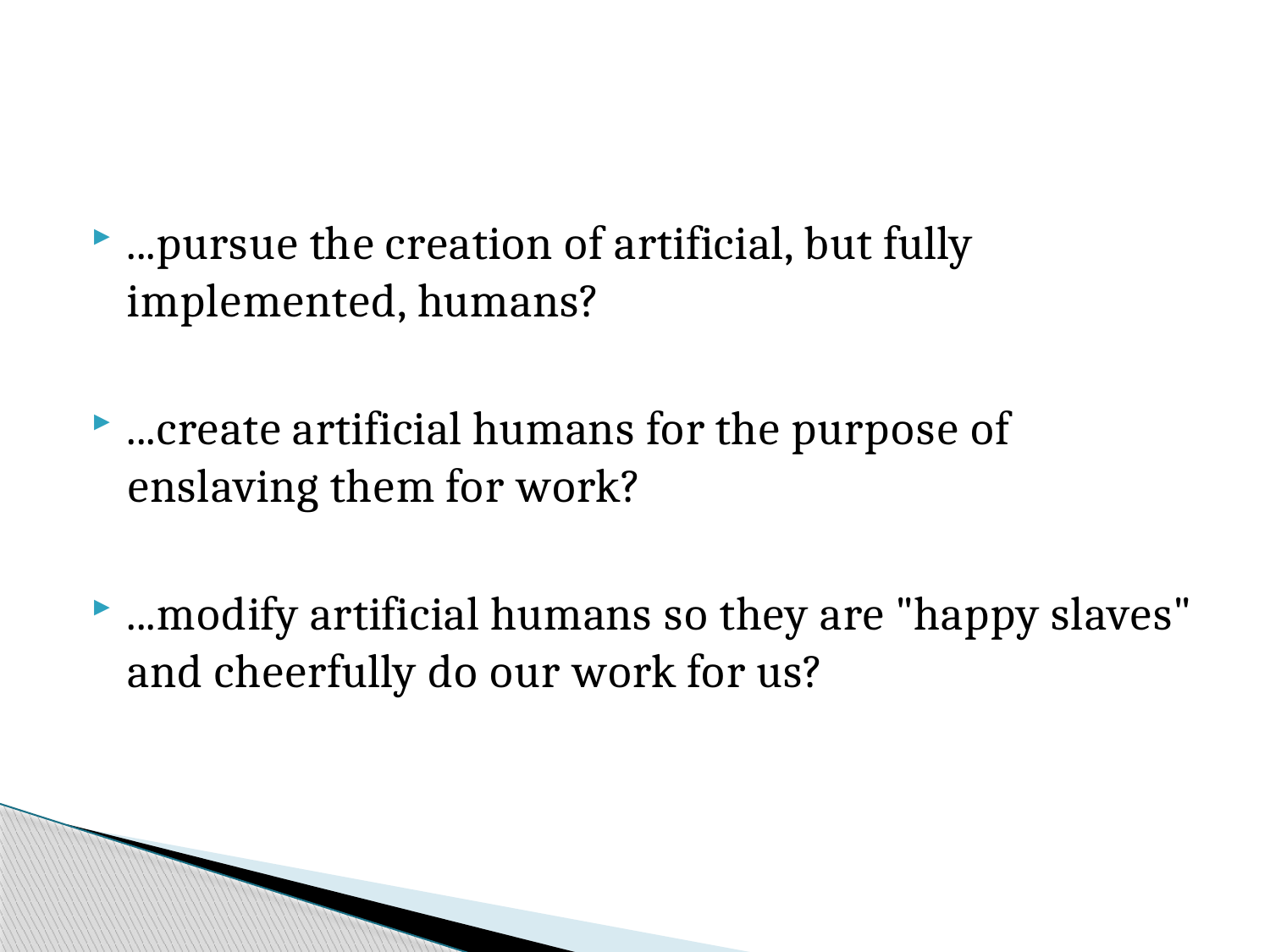

#
...pursue the creation of artificial, but fully implemented, humans?

...create artificial humans for the purpose of enslaving them for work?

...modify artificial humans so they are "happy slaves" and cheerfully do our work for us?